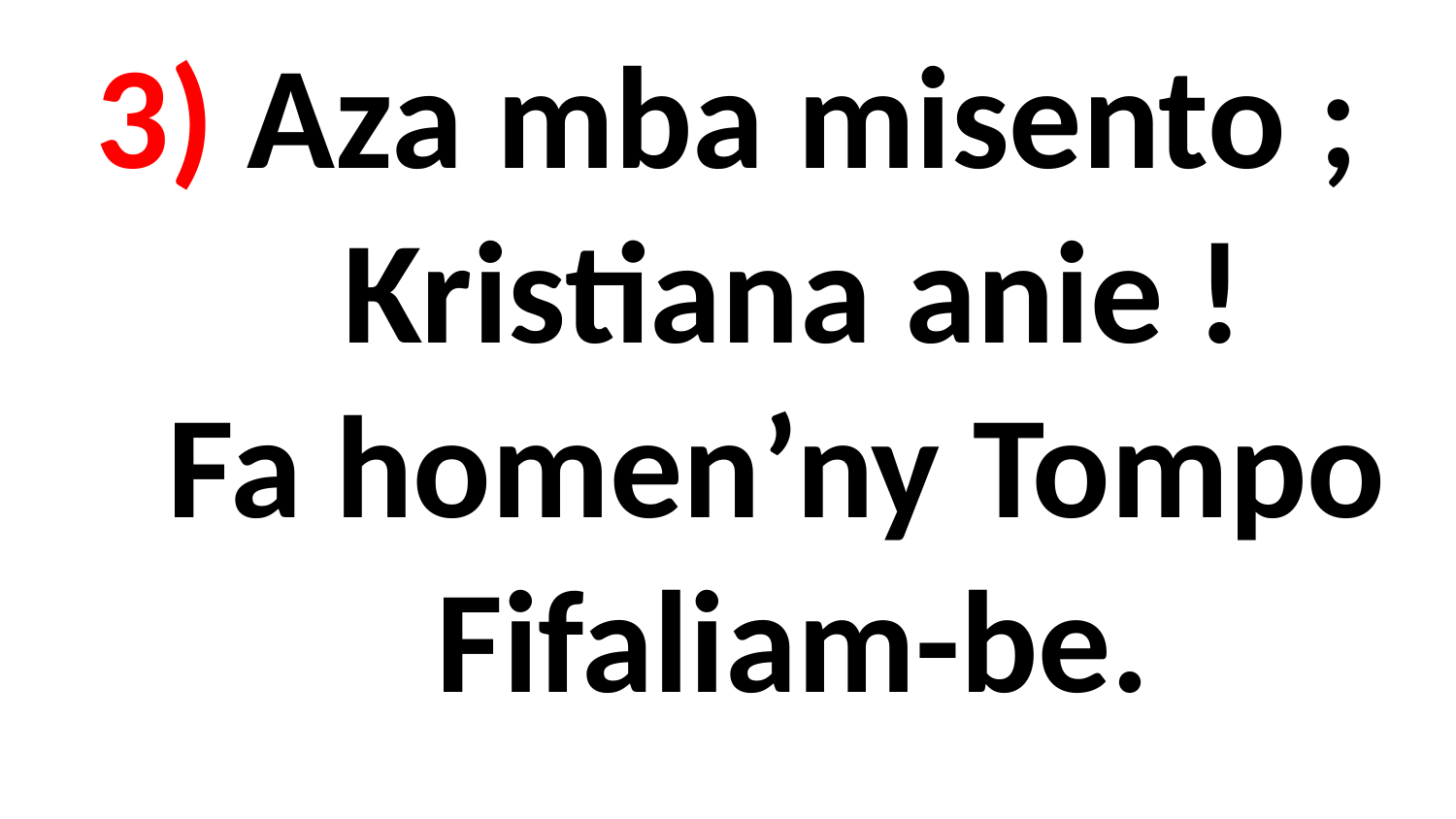

# 3) Aza mba misento ; Kristiana anie ! Fa homen’ny Tompo Fifaliam-be.